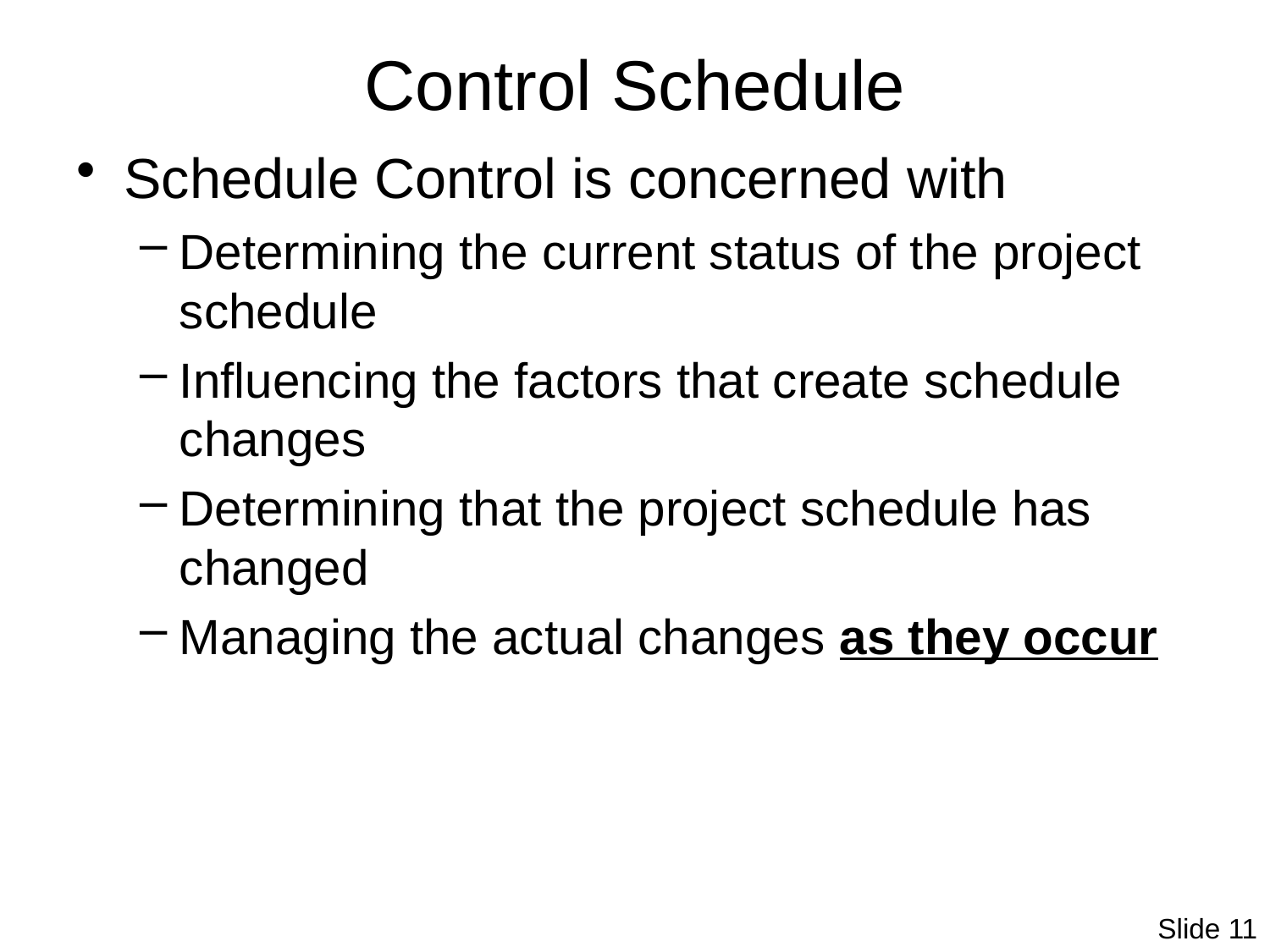

# Control Schedule
Schedule Control is concerned with
Determining the current status of the project schedule
Influencing the factors that create schedule changes
Determining that the project schedule has changed
Managing the actual changes as they occur